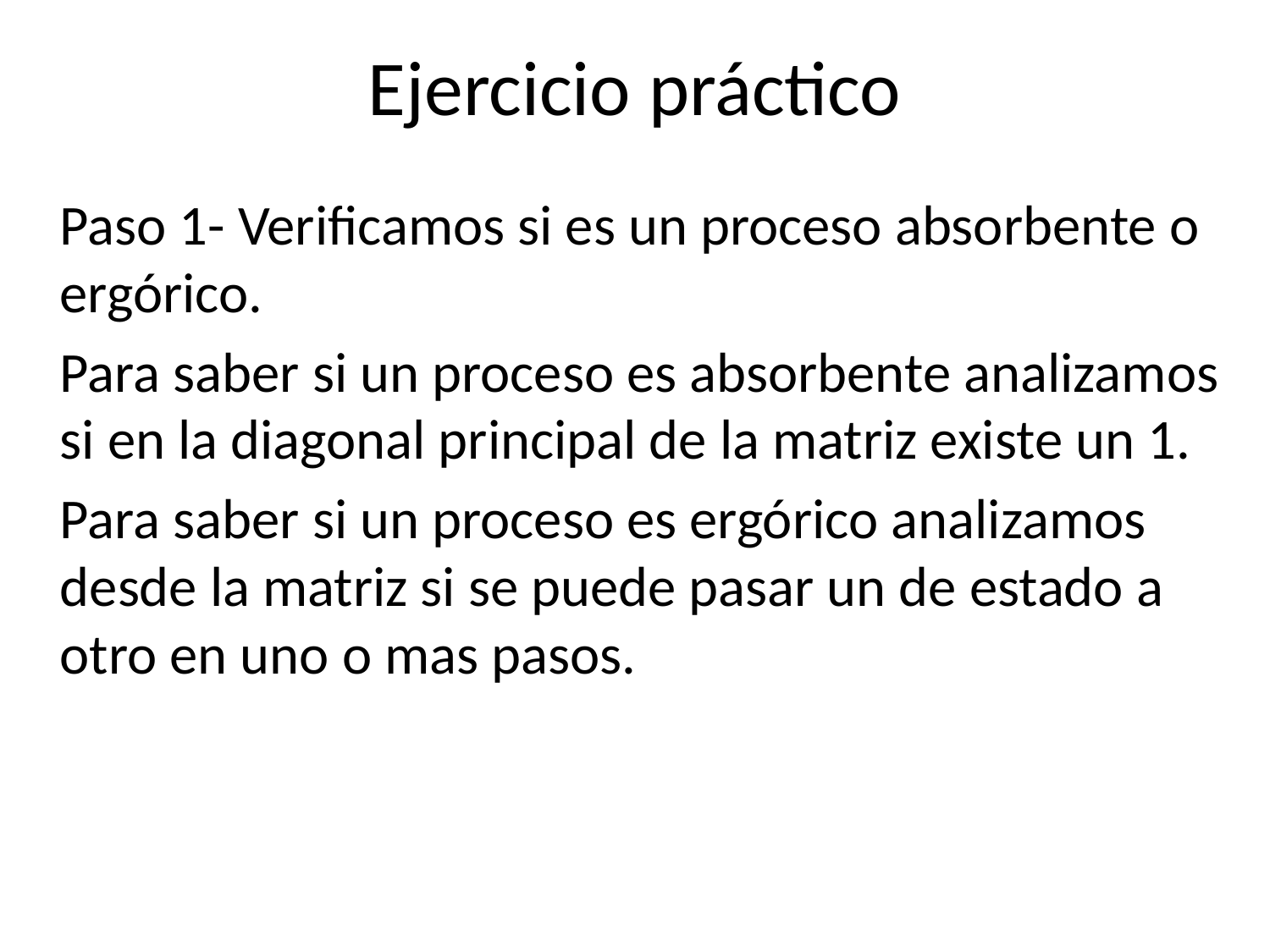

# Ejercicio práctico
Paso 1- Verificamos si es un proceso absorbente o ergórico.
Para saber si un proceso es absorbente analizamos si en la diagonal principal de la matriz existe un 1.
Para saber si un proceso es ergórico analizamos desde la matriz si se puede pasar un de estado a otro en uno o mas pasos.